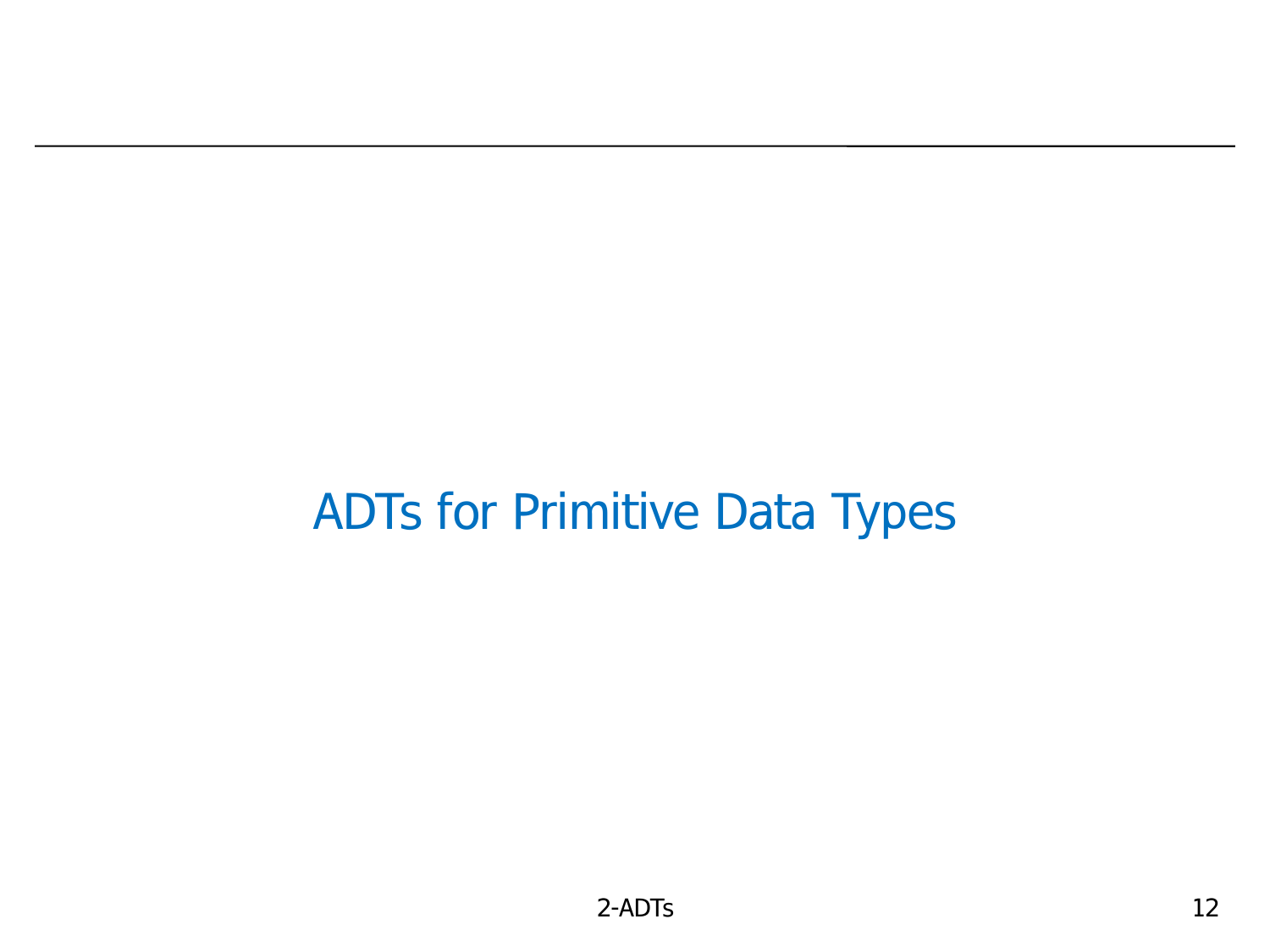

#
ADTs for Primitive Data Types
2-ADTs
12